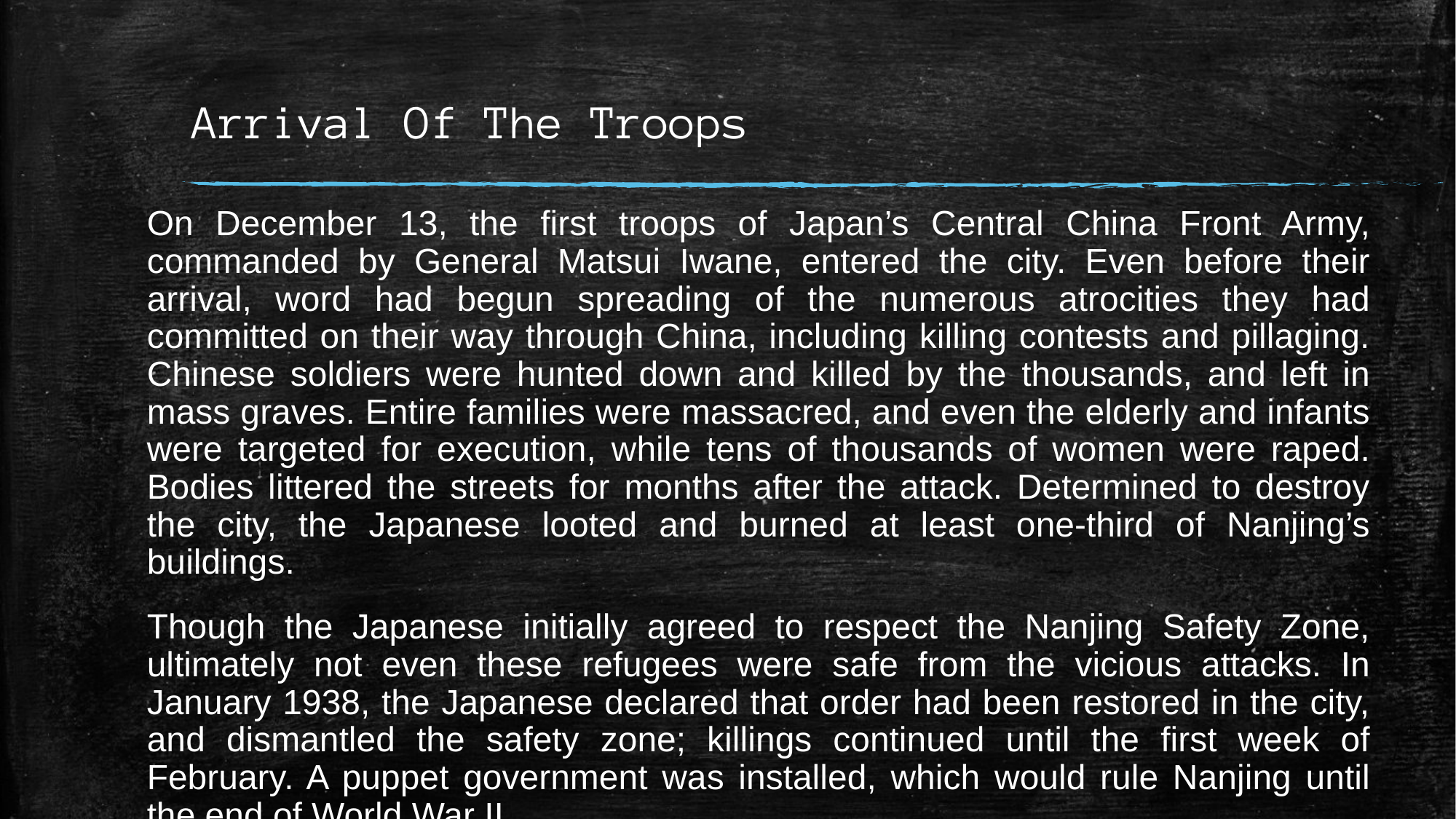

# Arrival Of The Troops
On December 13, the first troops of Japan’s Central China Front Army, commanded by General Matsui Iwane, entered the city. Even before their arrival, word had begun spreading of the numerous atrocities they had committed on their way through China, including killing contests and pillaging. Chinese soldiers were hunted down and killed by the thousands, and left in mass graves. Entire families were massacred, and even the elderly and infants were targeted for execution, while tens of thousands of women were raped. Bodies littered the streets for months after the attack. Determined to destroy the city, the Japanese looted and burned at least one-third of Nanjing’s buildings.
Though the Japanese initially agreed to respect the Nanjing Safety Zone, ultimately not even these refugees were safe from the vicious attacks. In January 1938, the Japanese declared that order had been restored in the city, and dismantled the safety zone; killings continued until the first week of February. A puppet government was installed, which would rule Nanjing until the end of World War II.